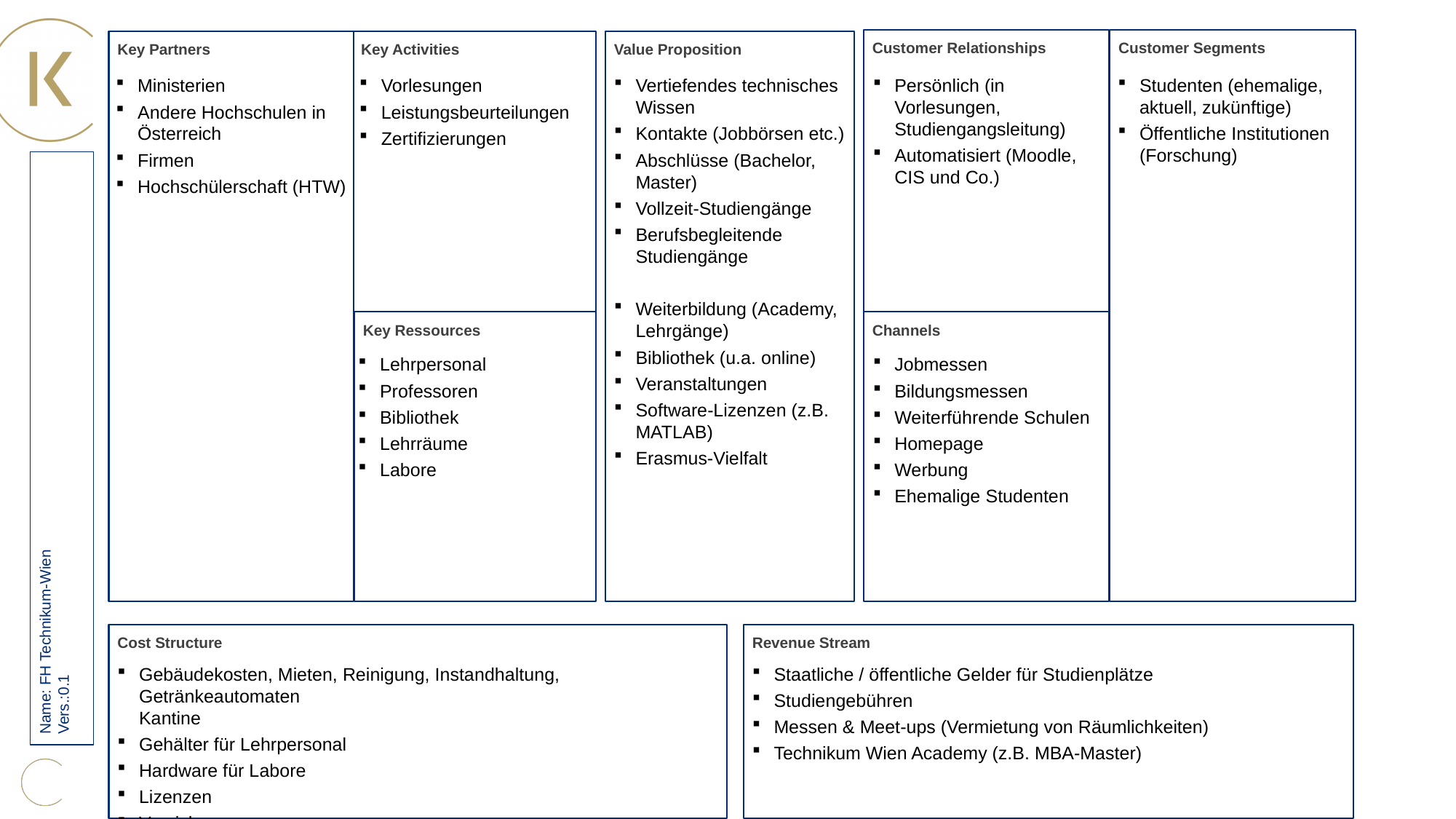

Customer Relationships
Customer Segments
Key Partners
Key Activities
Value Proposition
Ministerien
Andere Hochschulen in Österreich
Firmen
Hochschülerschaft (HTW)

Vorlesungen
Leistungsbeurteilungen
Zertifizierungen

Vertiefendes technisches Wissen
Kontakte (Jobbörsen etc.)
Abschlüsse (Bachelor, Master)
Vollzeit-Studiengänge
Berufsbegleitende Studiengänge

Weiterbildung (Academy, Lehrgänge)
Bibliothek (u.a. online)
Veranstaltungen
Software-Lizenzen (z.B. MATLAB)
Erasmus-Vielfalt

Persönlich (in Vorlesungen, Studiengangsleitung)
Automatisiert (Moodle, CIS und Co.)
Studenten (ehemalige, aktuell, zukünftige)
Öffentliche Institutionen (Forschung)
Key Ressources
Channels
Lehrpersonal
Professoren
Bibliothek
Lehrräume
Labore

Jobmessen
Bildungsmessen
Weiterführende Schulen
Homepage
Werbung
Ehemalige Studenten

Name: FH Technikum-Wien
Vers.:0.1
Cost Structure
Revenue Stream
Staatliche / öffentliche Gelder für Studienplätze
Studiengebühren
Messen & Meet-ups (Vermietung von Räumlichkeiten)
Technikum Wien Academy (z.B. MBA-Master)
Gebäudekosten, Mieten, Reinigung, Instandhaltung, Getränkeautomaten
Kantine
Gehälter für Lehrpersonal
Hardware für Labore
Lizenzen
Versicherungen

2
Business Model Innovation / Vorlagen